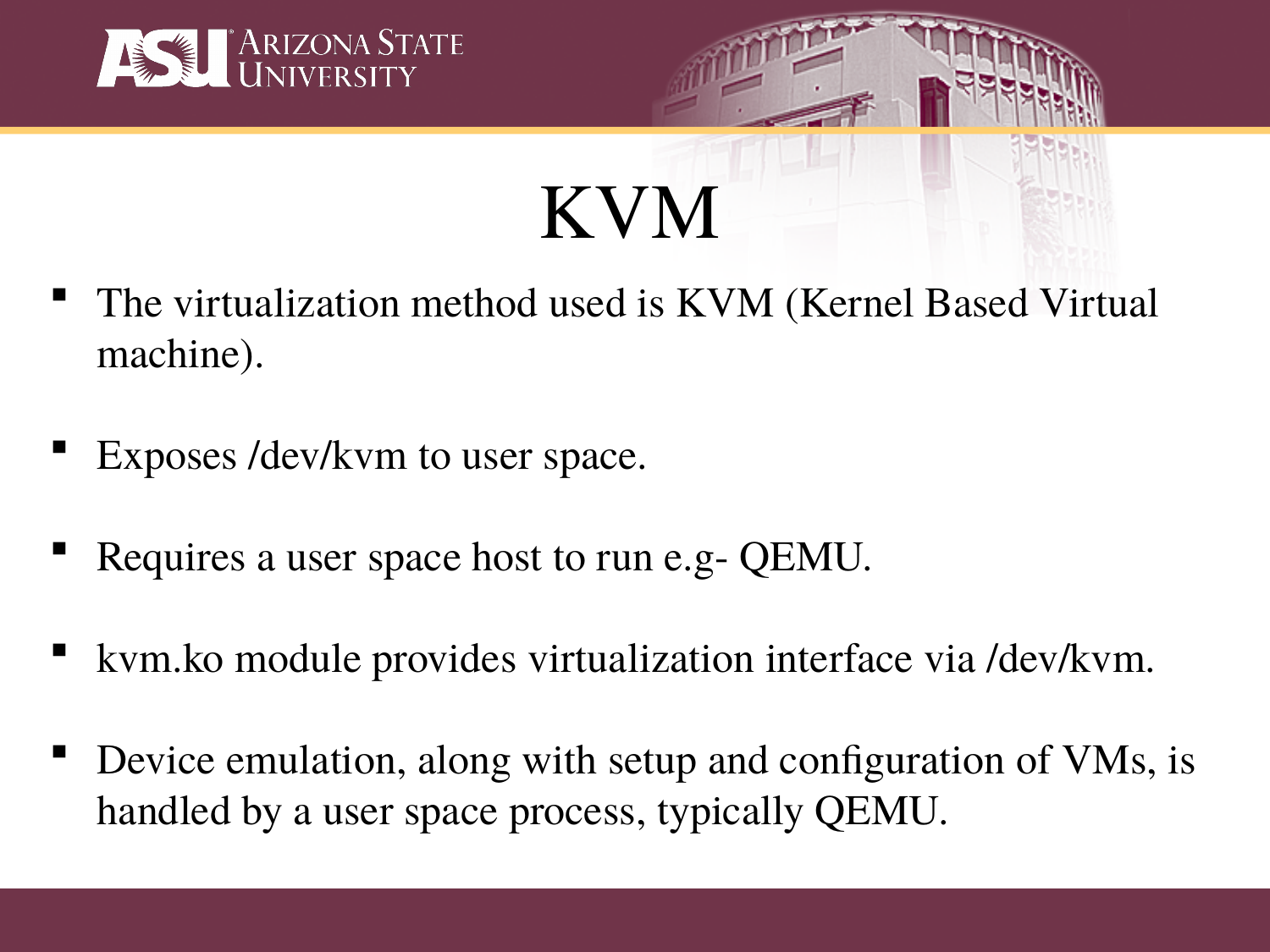

# KVM
The virtualization method used is KVM (Kernel Based Virtual machine).

Exposes /dev/kvm to user space.

Requires a user space host to run e.g- QEMU.

kvm.ko module provides virtualization interface via /dev/kvm.

Device emulation, along with setup and configuration of VMs, is handled by a user space process, typically QEMU.